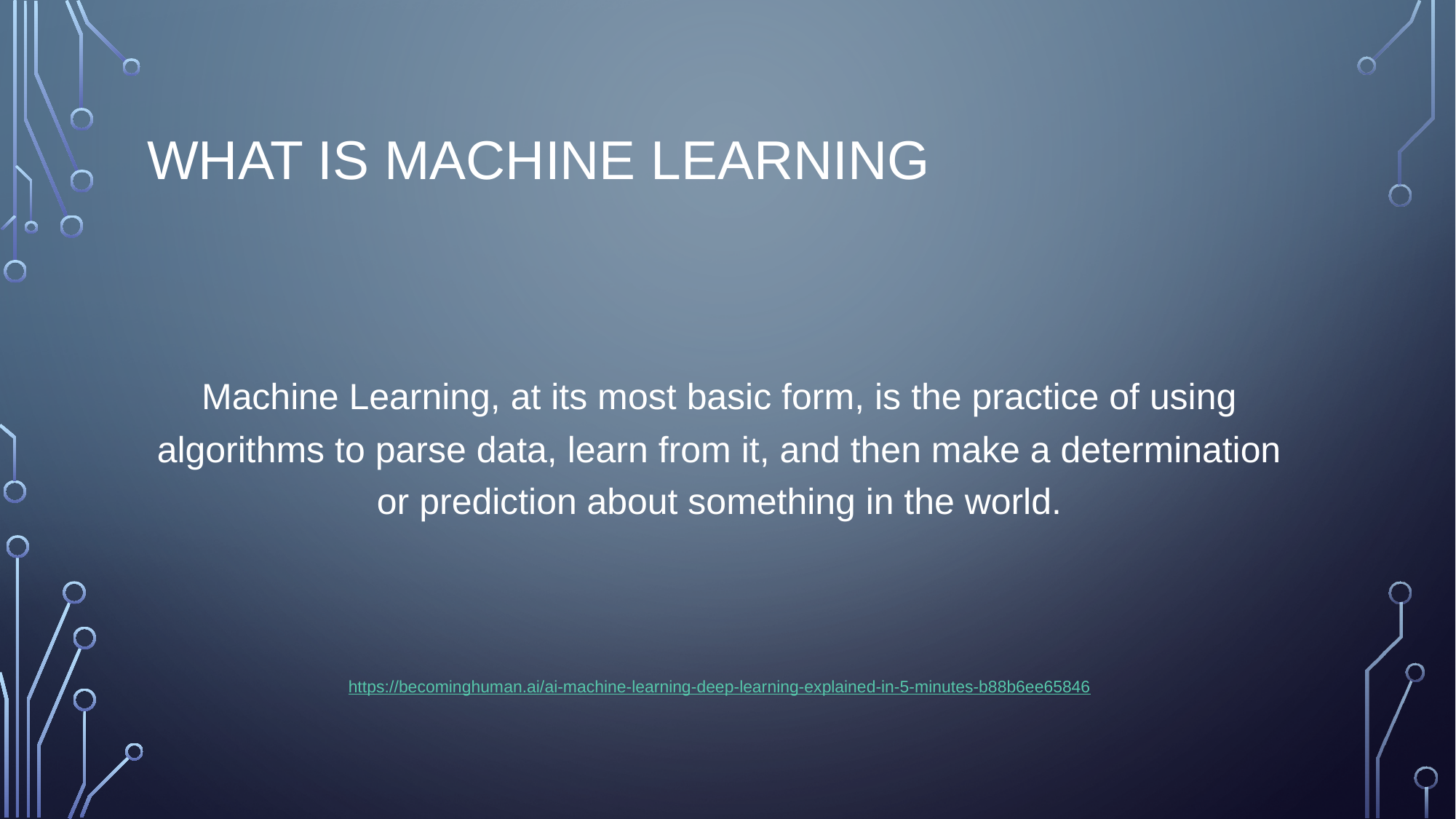

# What is machine learning

Machine Learning, at its most basic form, is the practice of using algorithms to parse data, learn from it, and then make a determination or prediction about something in the world.

https://becominghuman.ai/ai-machine-learning-deep-learning-explained-in-5-minutes-b88b6ee65846